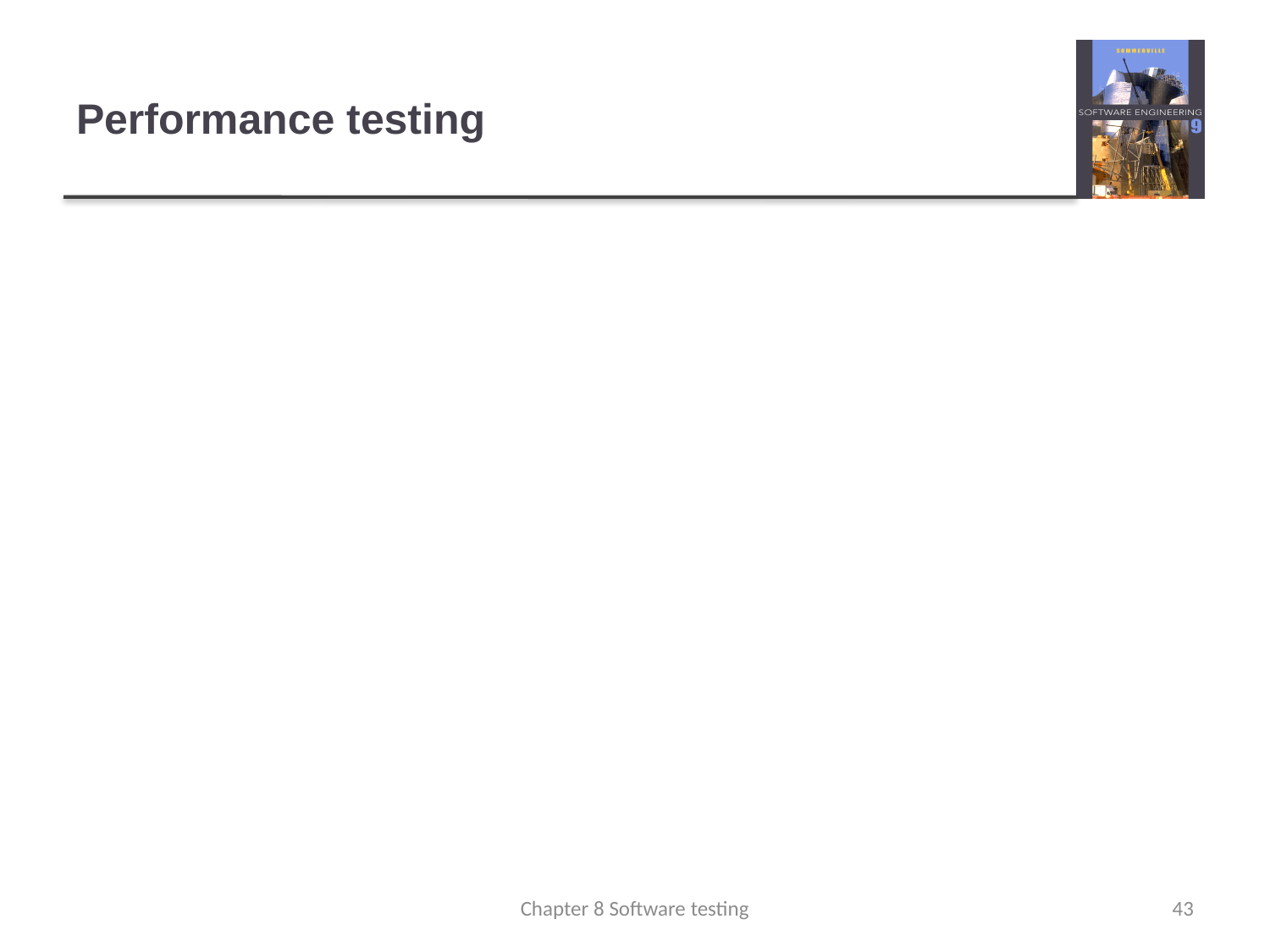

# Performance testing
Part of release testing may involve testing the emergent properties of a system, such as performance and reliability.
Tests should reflect the profile of use of the system.
Performance tests usually involve planning a series of tests where the load is steadily increased until the system performance becomes unacceptable.
Stress testing is a form of performance testing where the system is deliberately overloaded to test its failure behaviour.
Chapter 8 Software testing
43